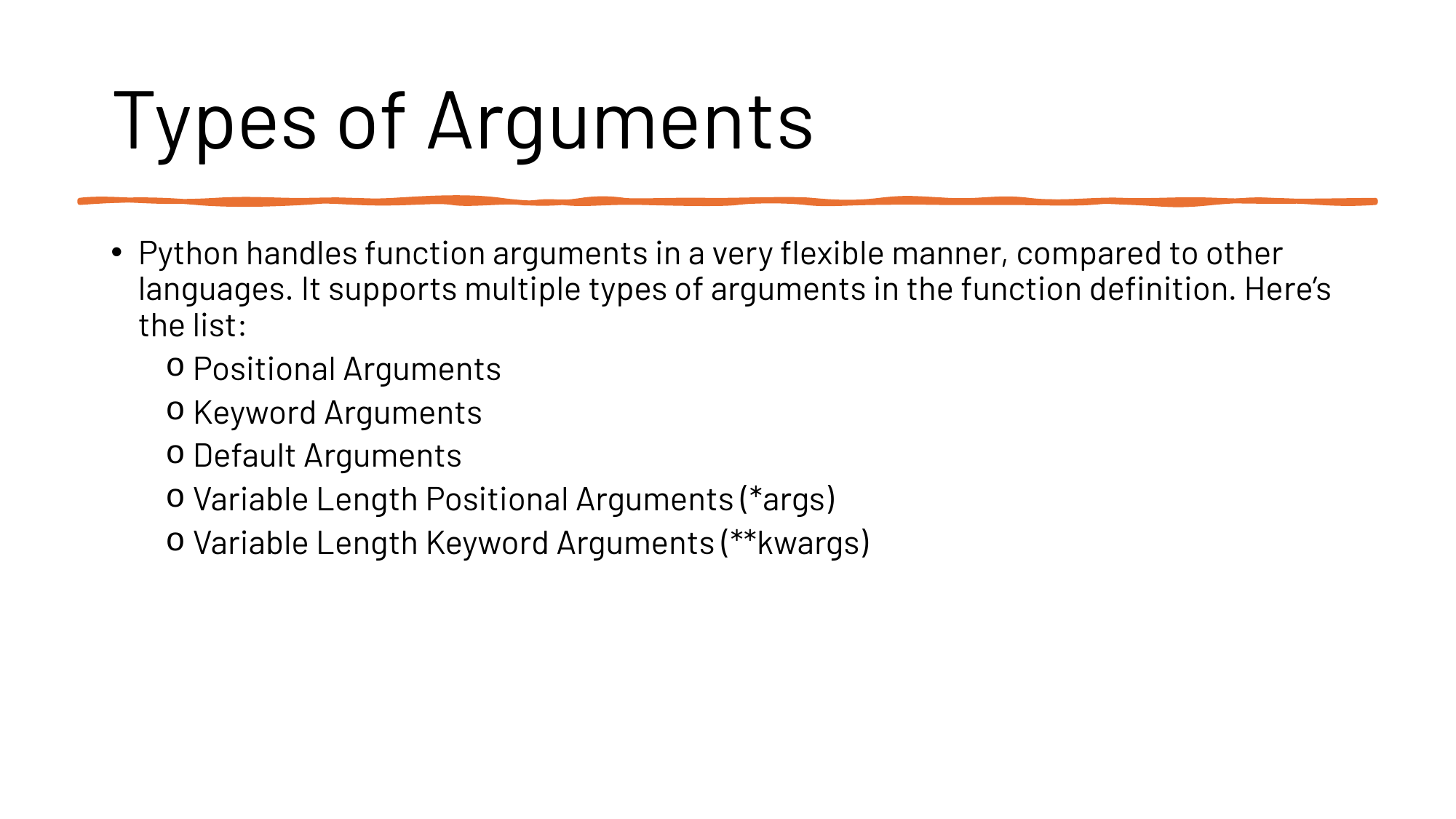

# Types of Arguments

Python handles function arguments in a very flexible manner, compared to other languages. It supports multiple types of arguments in the function definition. Here’s the list:
Positional Arguments
Keyword Arguments
Default Arguments
Variable Length Positional Arguments (*args)
Variable Length Keyword Arguments (**kwargs)